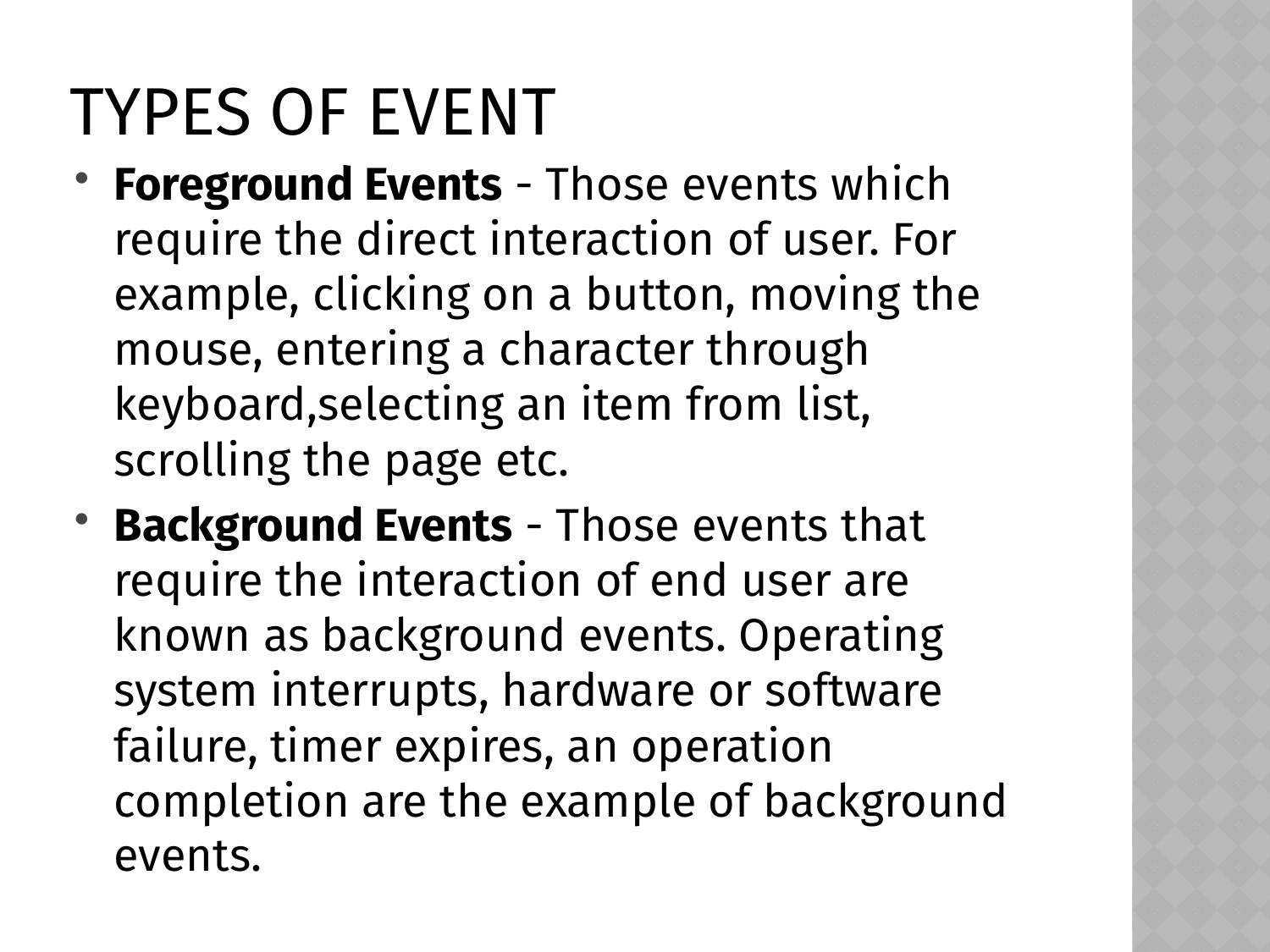

# Types of Event
Foreground Events - Those events which require the direct interaction of user. For example, clicking on a button, moving the mouse, entering a character through keyboard,selecting an item from list, scrolling the page etc.
Background Events - Those events that require the interaction of end user are known as background events. Operating system interrupts, hardware or software failure, timer expires, an operation completion are the example of background events.